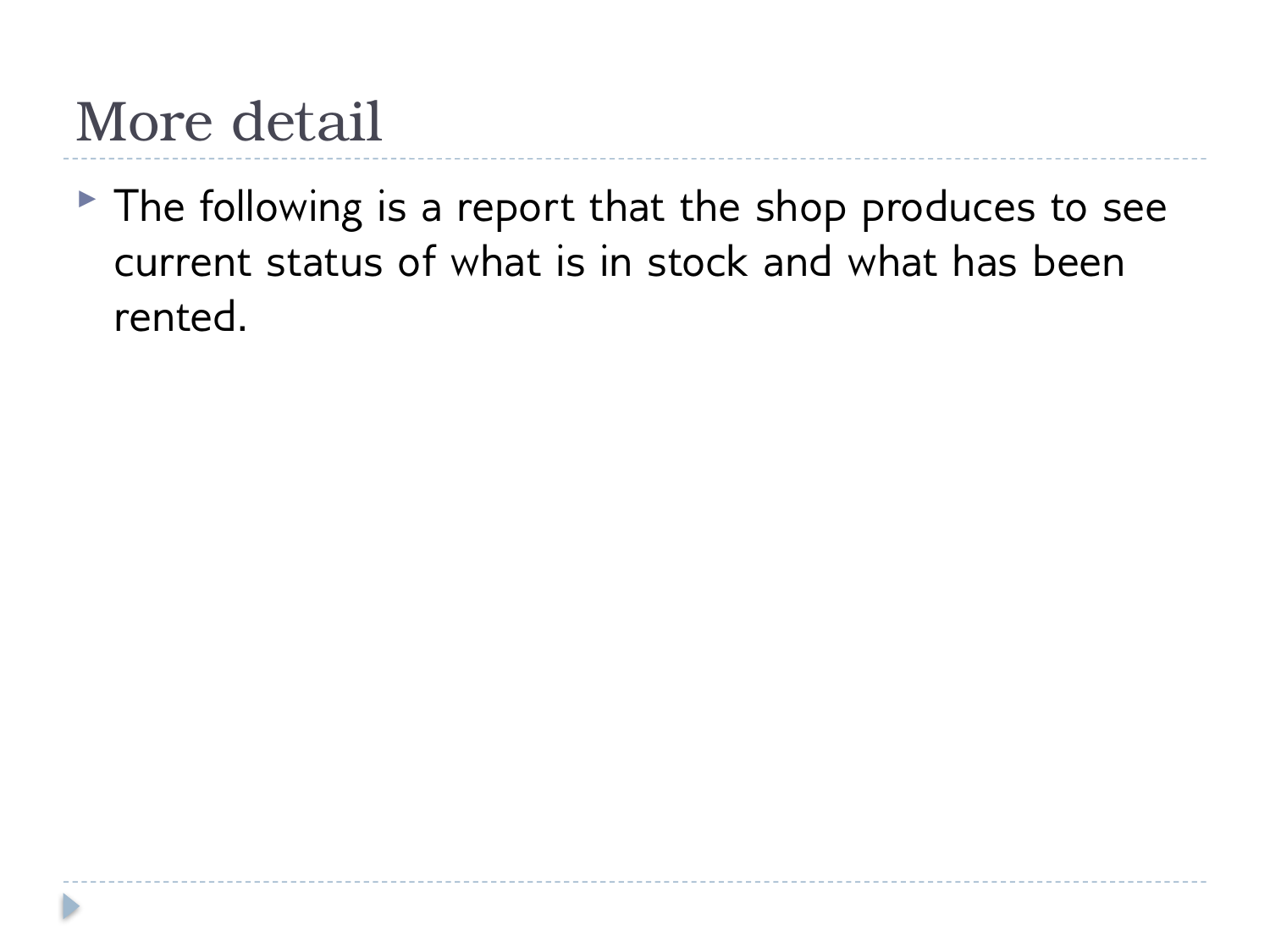

# More detail
The following is a report that the shop produces to see current status of what is in stock and what has been rented.